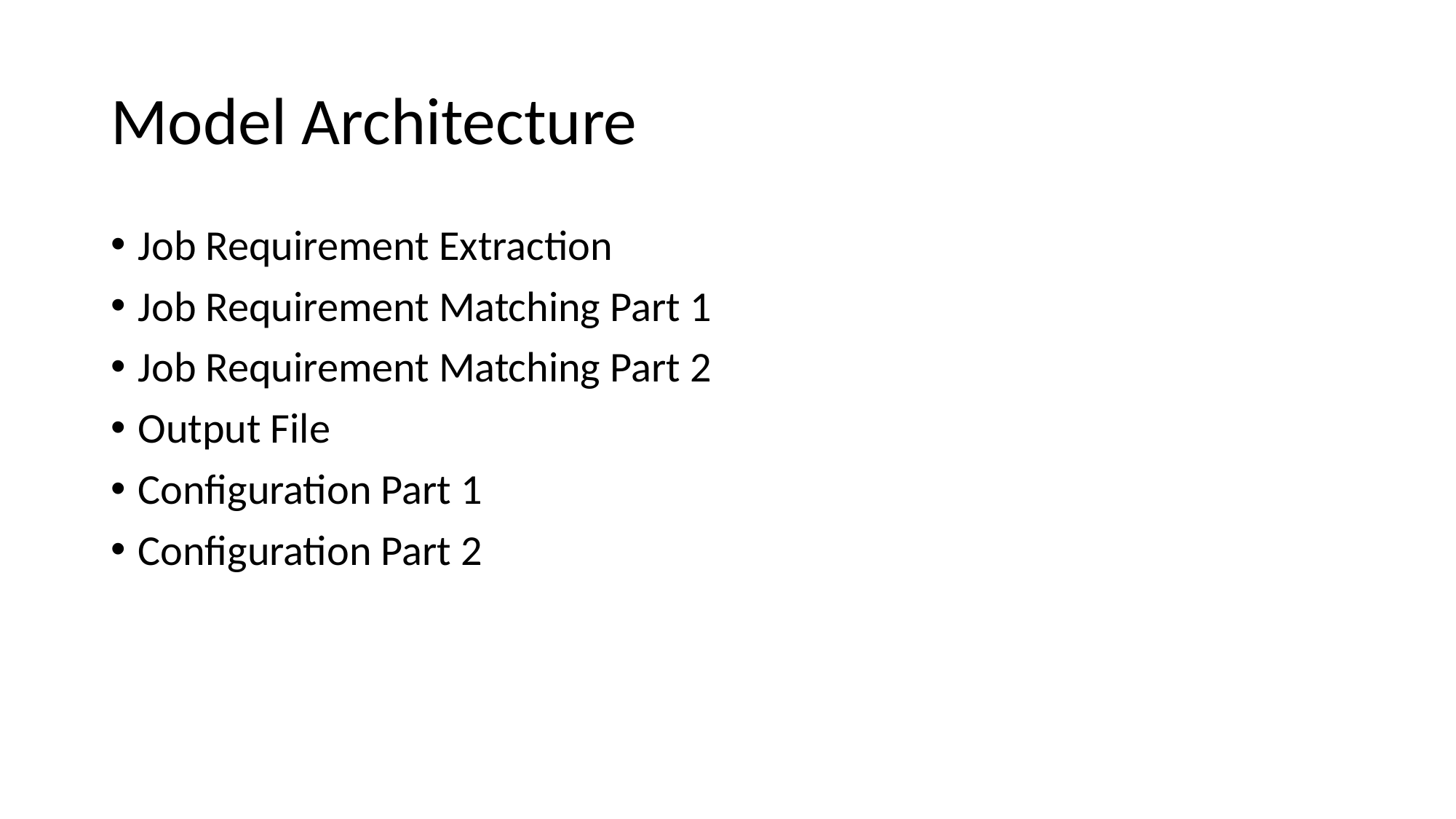

# Model Architecture
Job Requirement Extraction
Job Requirement Matching Part 1
Job Requirement Matching Part 2
Output File
Configuration Part 1
Configuration Part 2